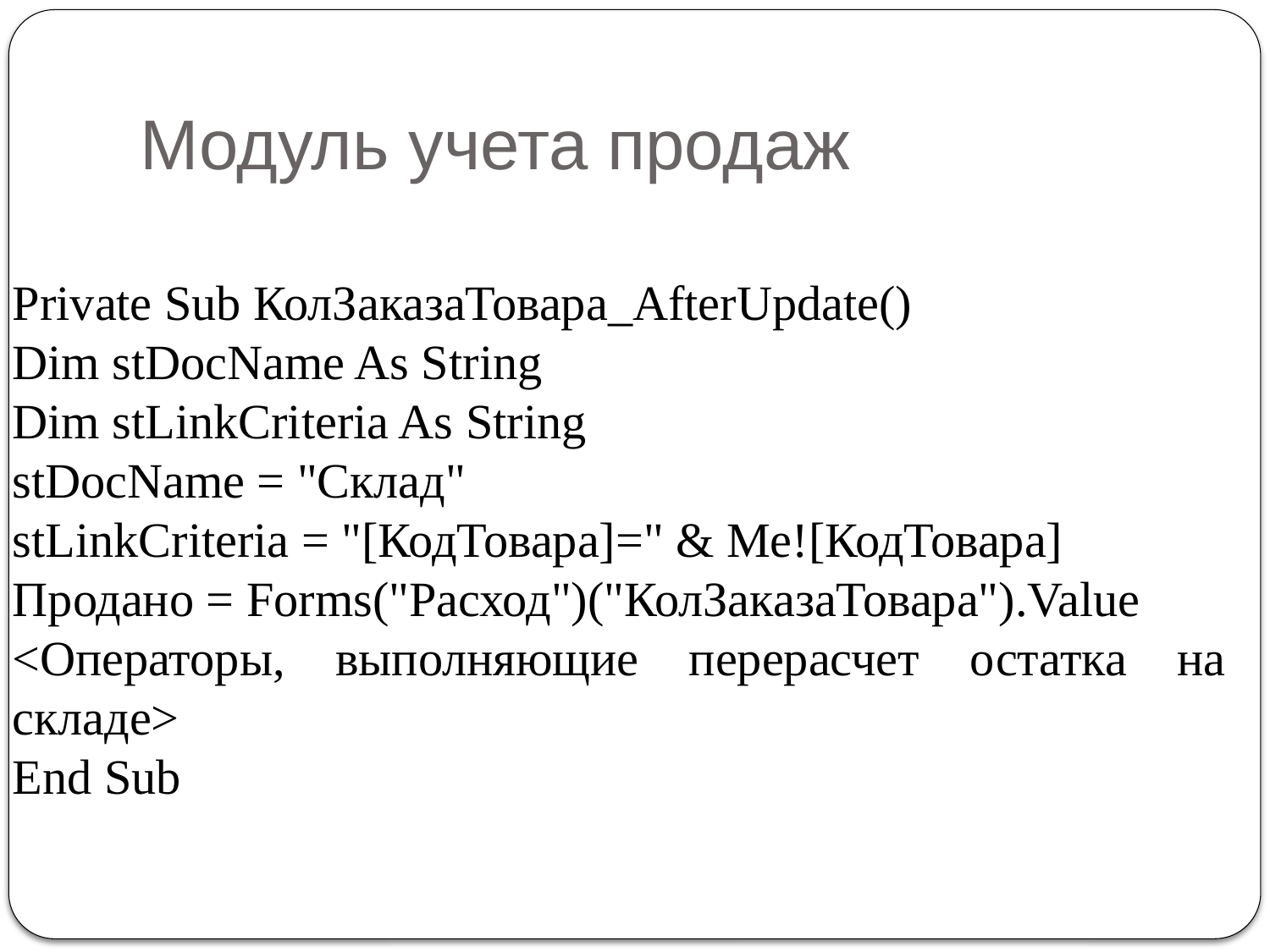

# Модуль учета продаж
Private Sub КолЗаказаТовара_AfterUpdate()
Dim stDocName As String
Dim stLinkCriteria As String
stDocName = "Склад"
stLinkCriteria = "[КодТовара]=" & Me![КодТовара]
Продано = Forms("Расход")("КолЗаказаТовара").Value
<Операторы, выполняющие перерасчет остатка на складе>
End Sub